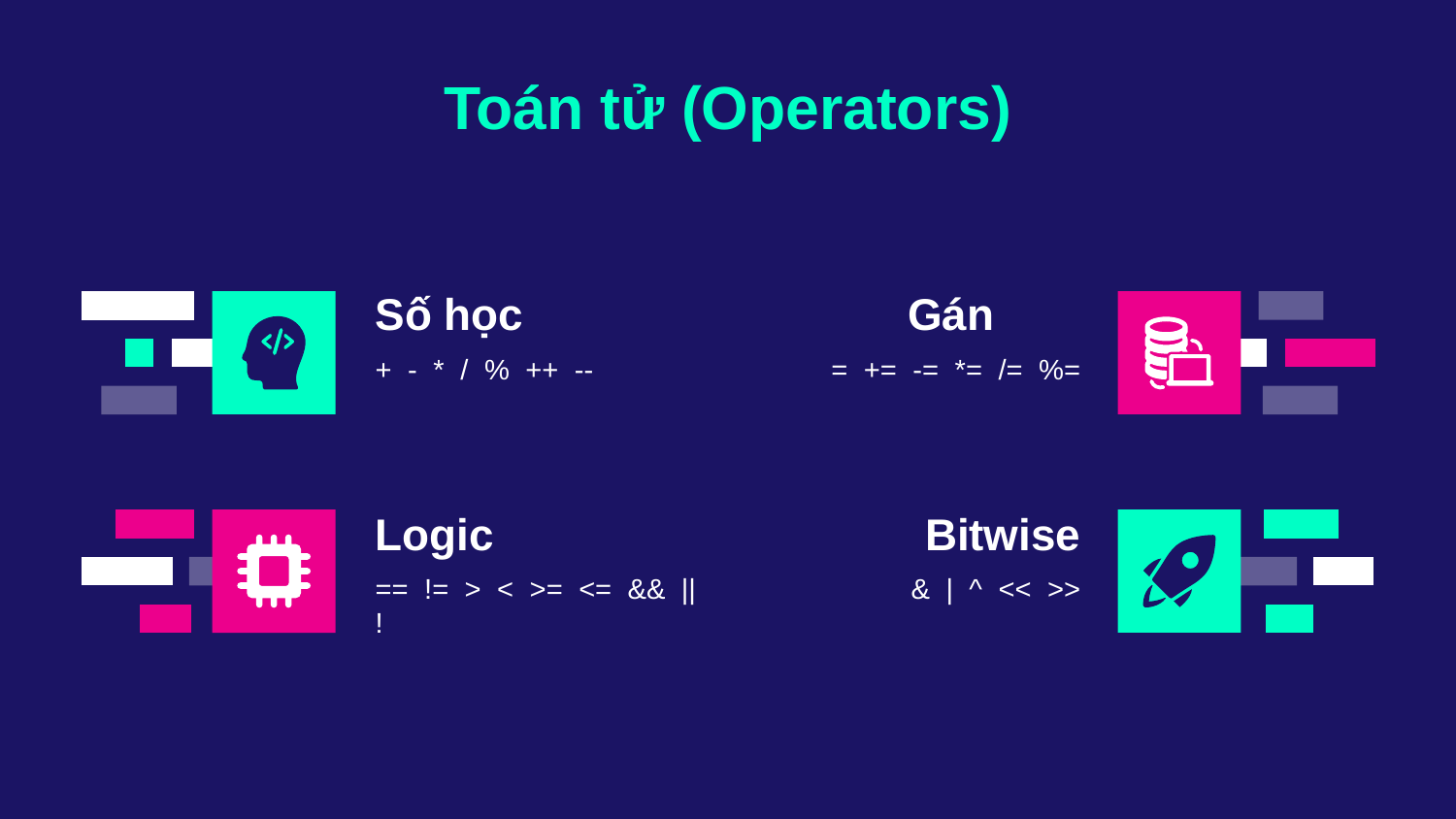

Toán tử (Operators)
# Số học
Gán

+  -  *  /  %  ++  --
=  +=  -=  *=  /=  %=

Logic
Bitwise

==  !=  >  <  >=  <=  &&  ||  !
&  |  ^  <<  >>